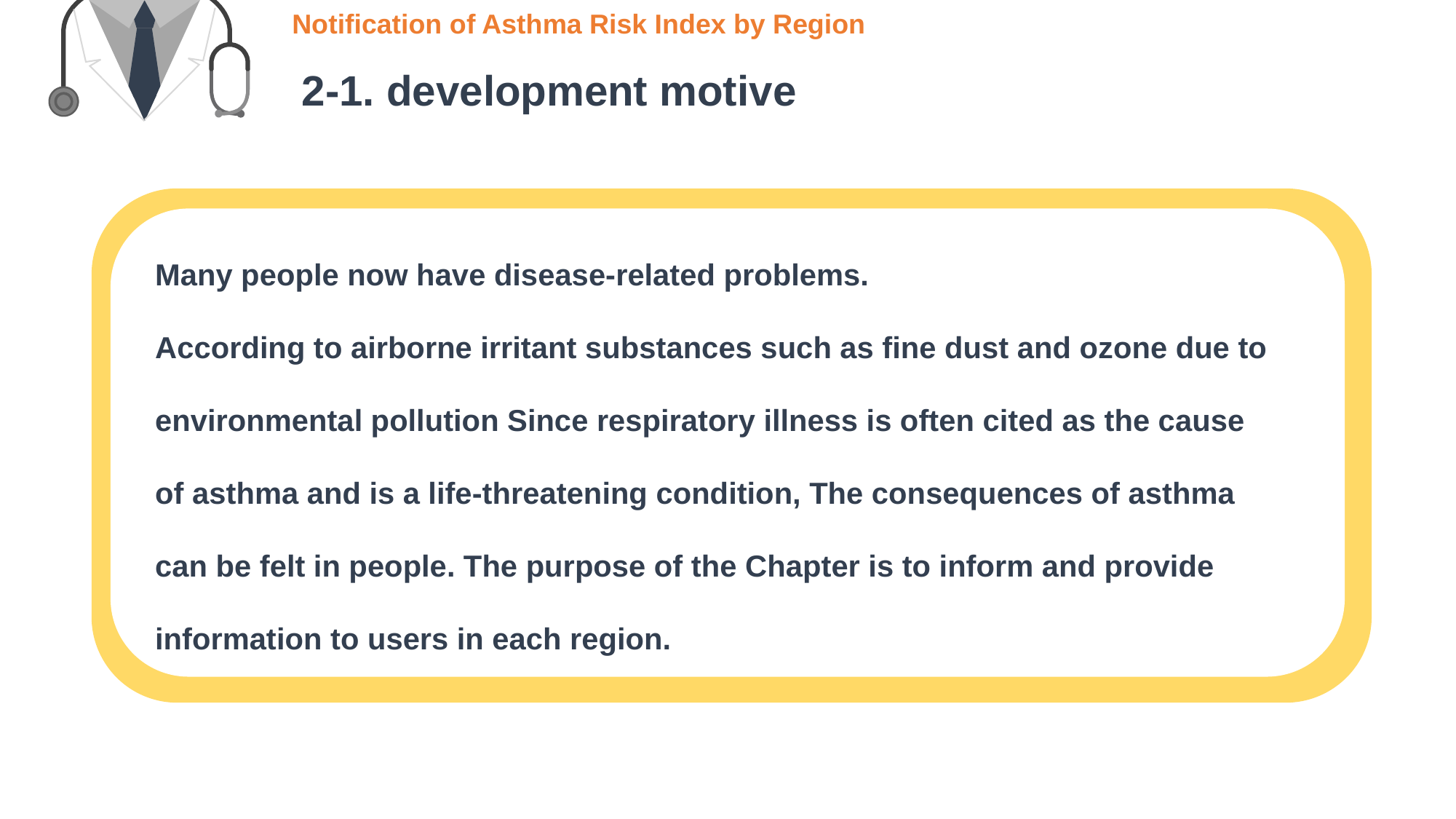

50%
CONTENTS A
Notification of Asthma Risk Index by Region
2-1. development motive

Many people now have disease-related problems.
According to airborne irritant substances such as fine dust and ozone due to environmental pollution Since respiratory illness is often cited as the cause of asthma and is a life-threatening condition, The consequences of asthma can be felt in people. The purpose of the Chapter is to inform and provide information to users in each region.